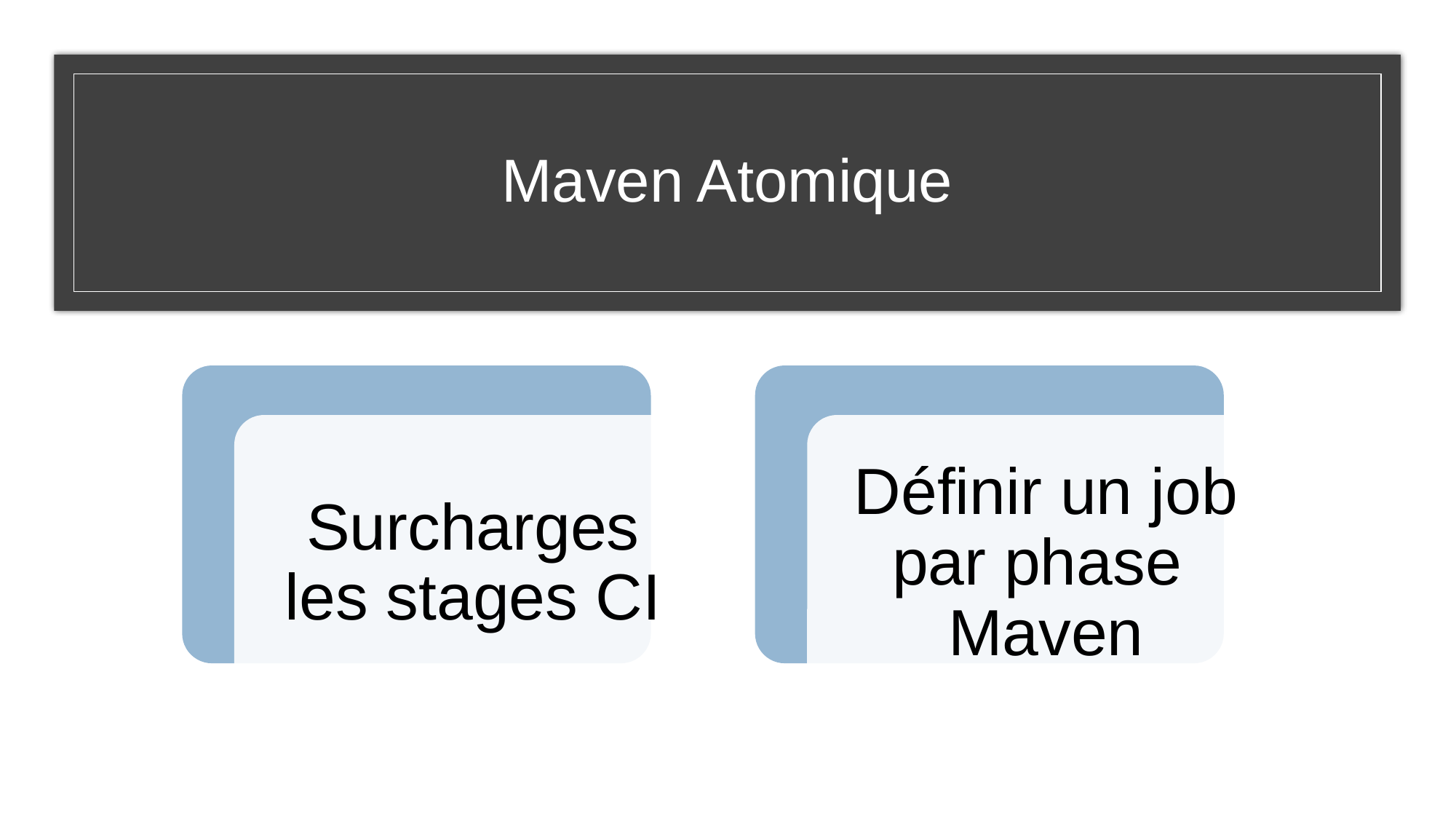

# Maven Atomique
Surcharges les stages CI
Définir un job par phase  Maven